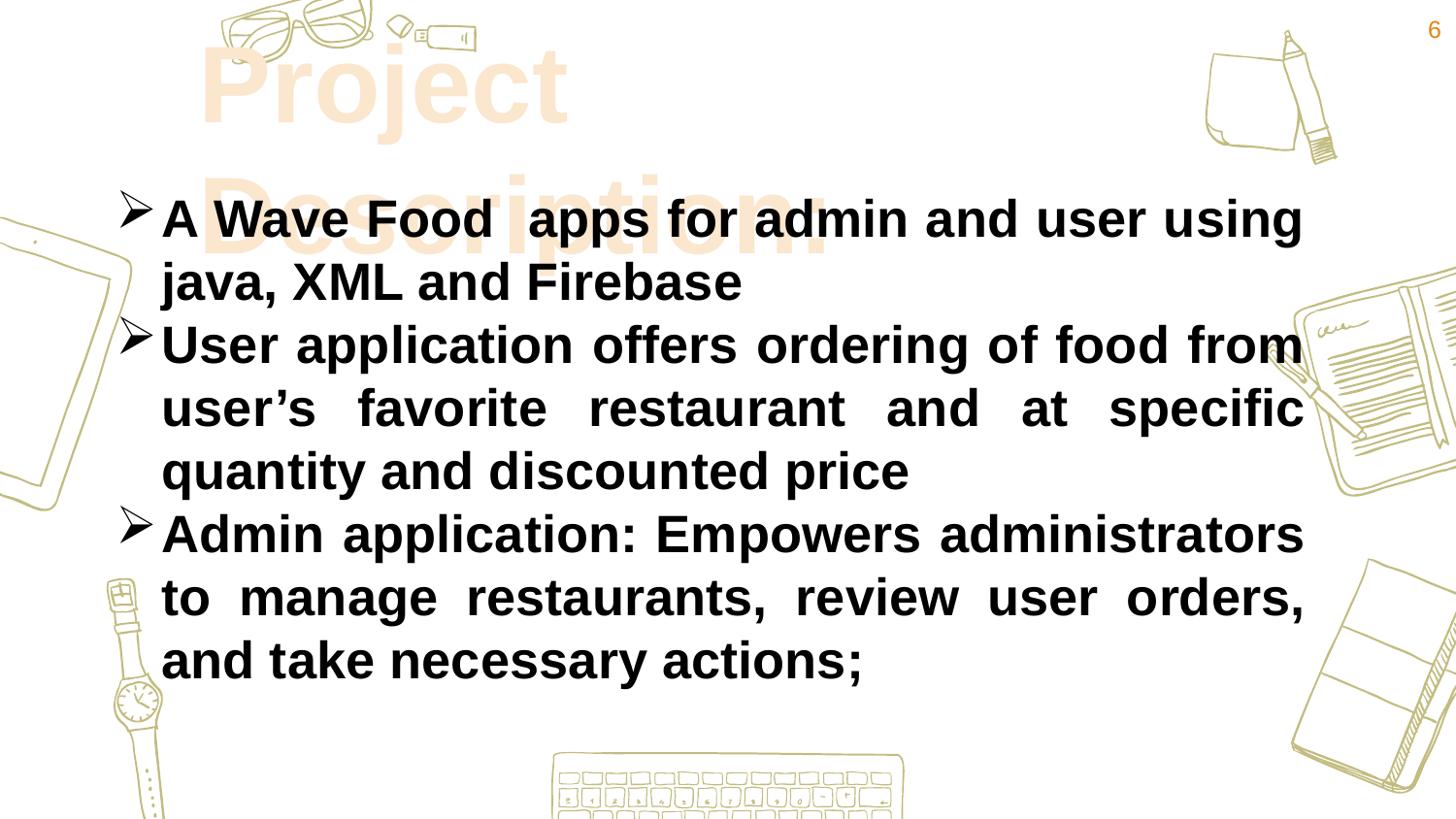

6
Project Description:
A Wave Food  apps for admin and user using java, XML and Firebase
User application offers ordering of food from user’s favorite restaurant and at specific quantity and discounted price
Admin application: Empowers administrators to manage restaurants, review user orders, and take necessary actions;